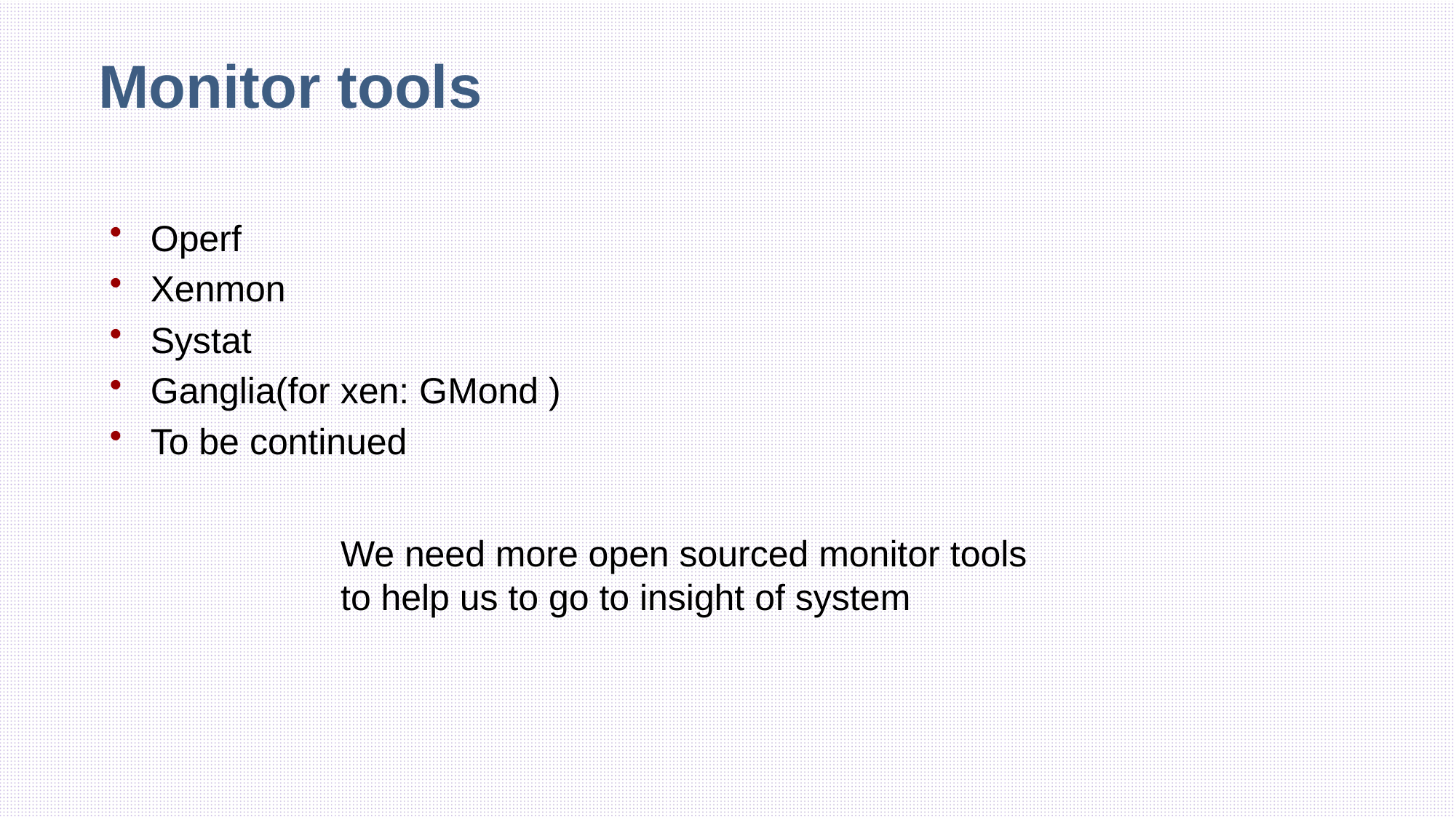

Monitor tools
Operf
Xenmon
Systat
Ganglia(for xen: GMond )
To be continued

We need more open sourced monitor tools
to help us to go to insight of system